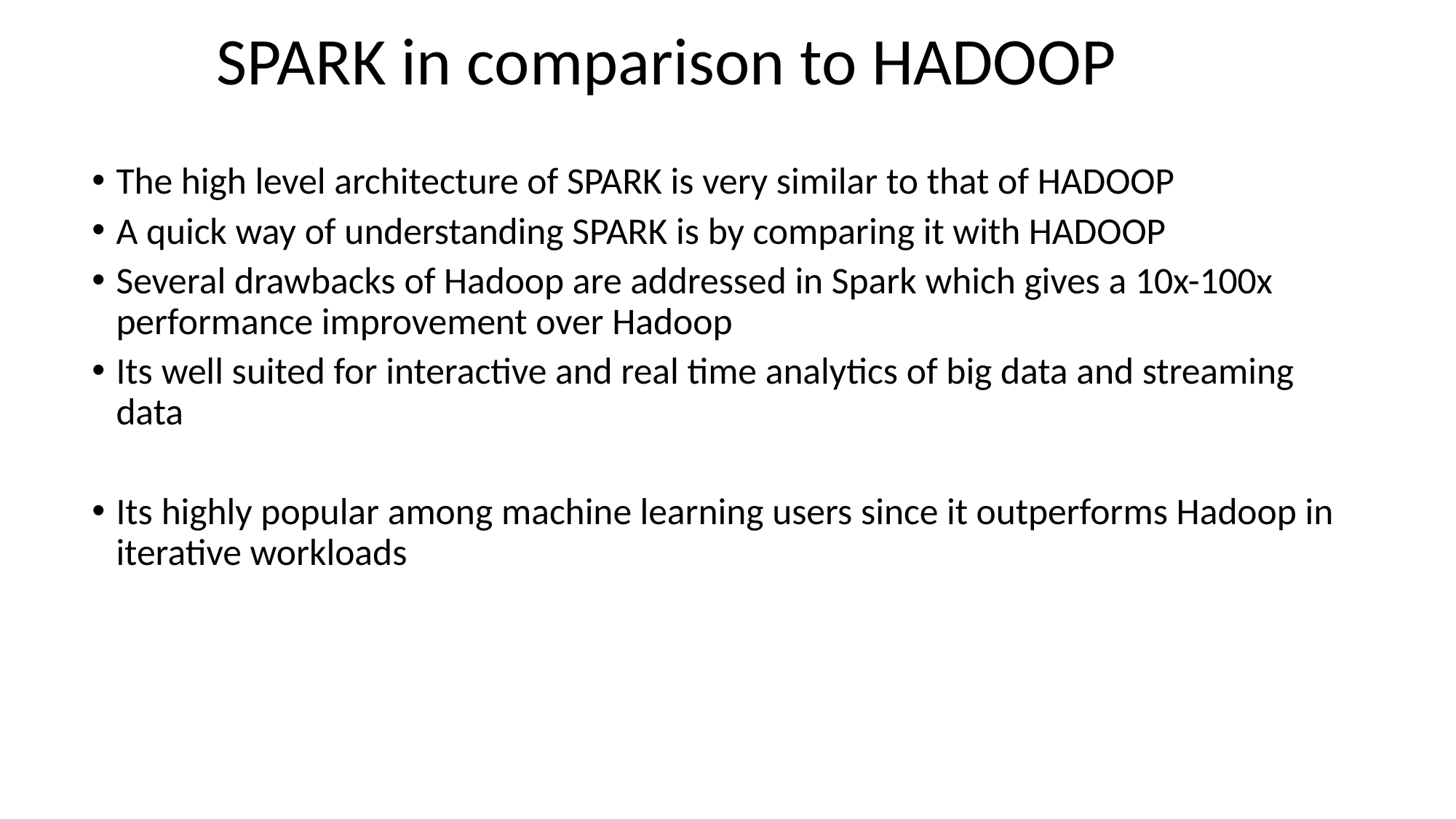

# SPARK in comparison to HADOOP
The high level architecture of SPARK is very similar to that of HADOOP
A quick way of understanding SPARK is by comparing it with HADOOP
Several drawbacks of Hadoop are addressed in Spark which gives a 10x-100x performance improvement over Hadoop
Its well suited for interactive and real time analytics of big data and streaming data

Its highly popular among machine learning users since it outperforms Hadoop in iterative workloads